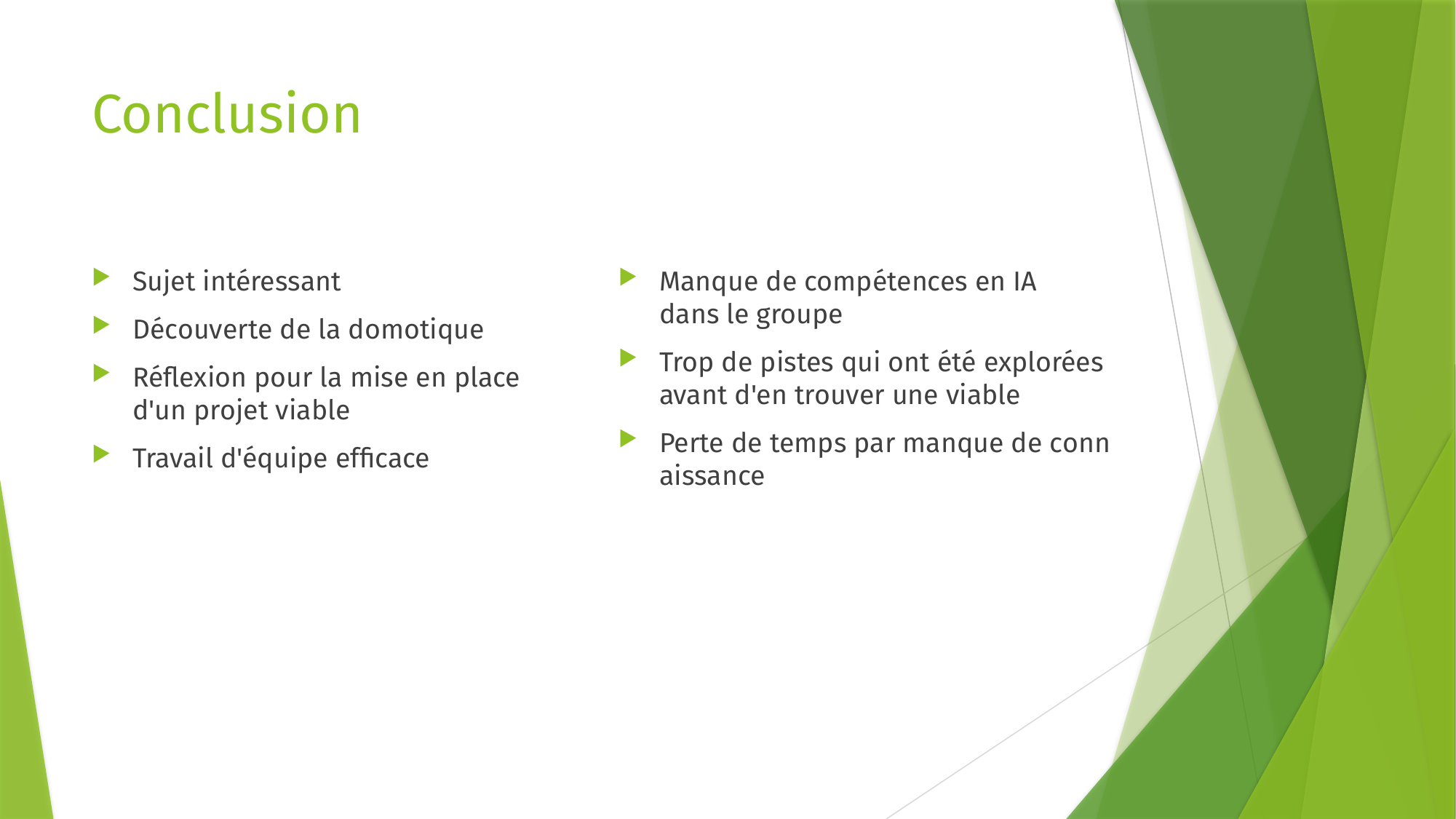

# Conclusion
Sujet intéressant
Découverte de la domotique
Réflexion pour la mise en place d'un projet viable
Travail d'équipe efficace

Manque de compétences en IA dans le groupe
Trop de pistes qui ont été explorées avant d'en trouver une viable
Perte de temps par manque de connaissance